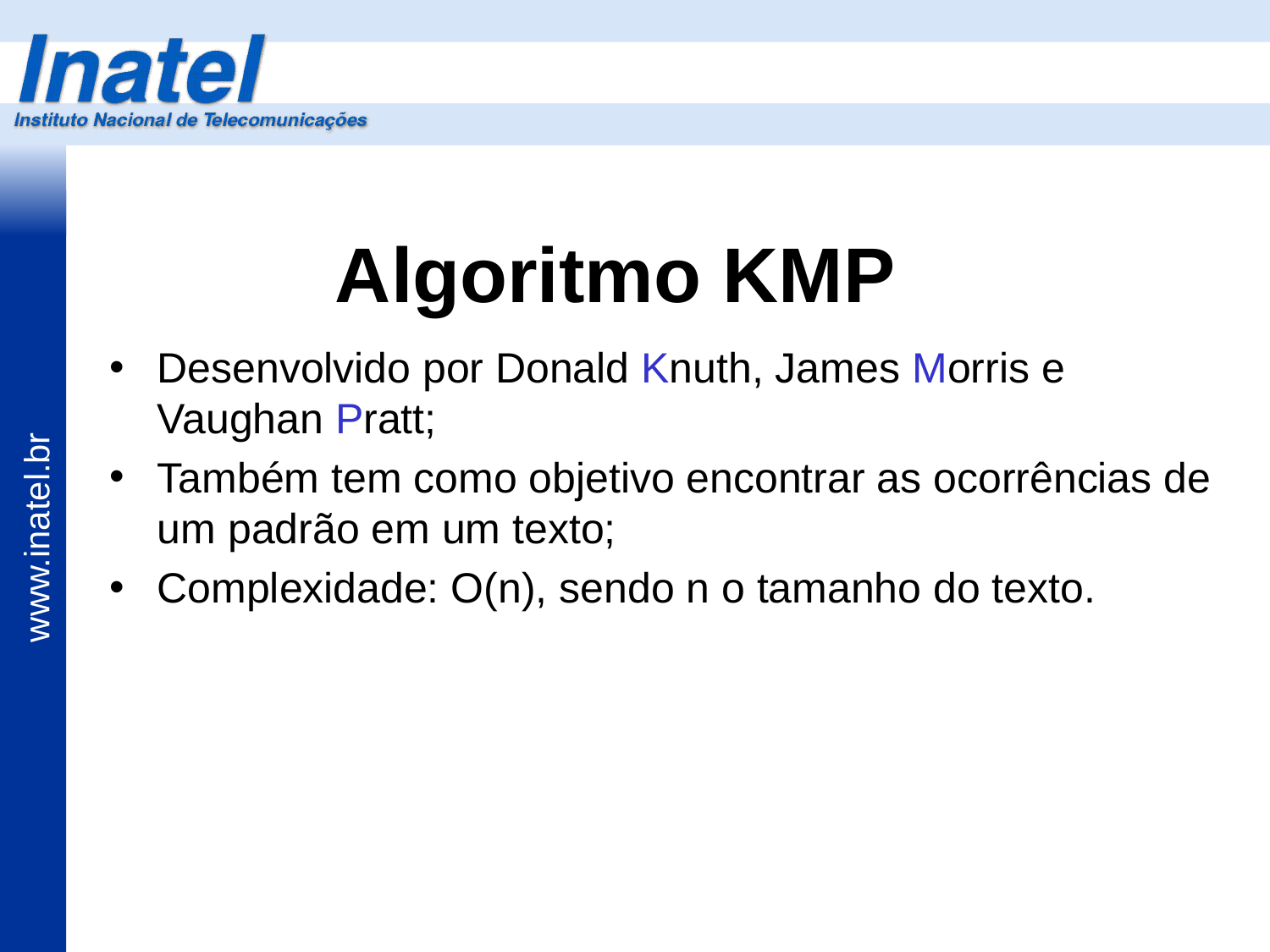

# Algoritmo KMP
Desenvolvido por Donald Knuth, James Morris e Vaughan Pratt;
Também tem como objetivo encontrar as ocorrências de um padrão em um texto;
Complexidade: O(n), sendo n o tamanho do texto.